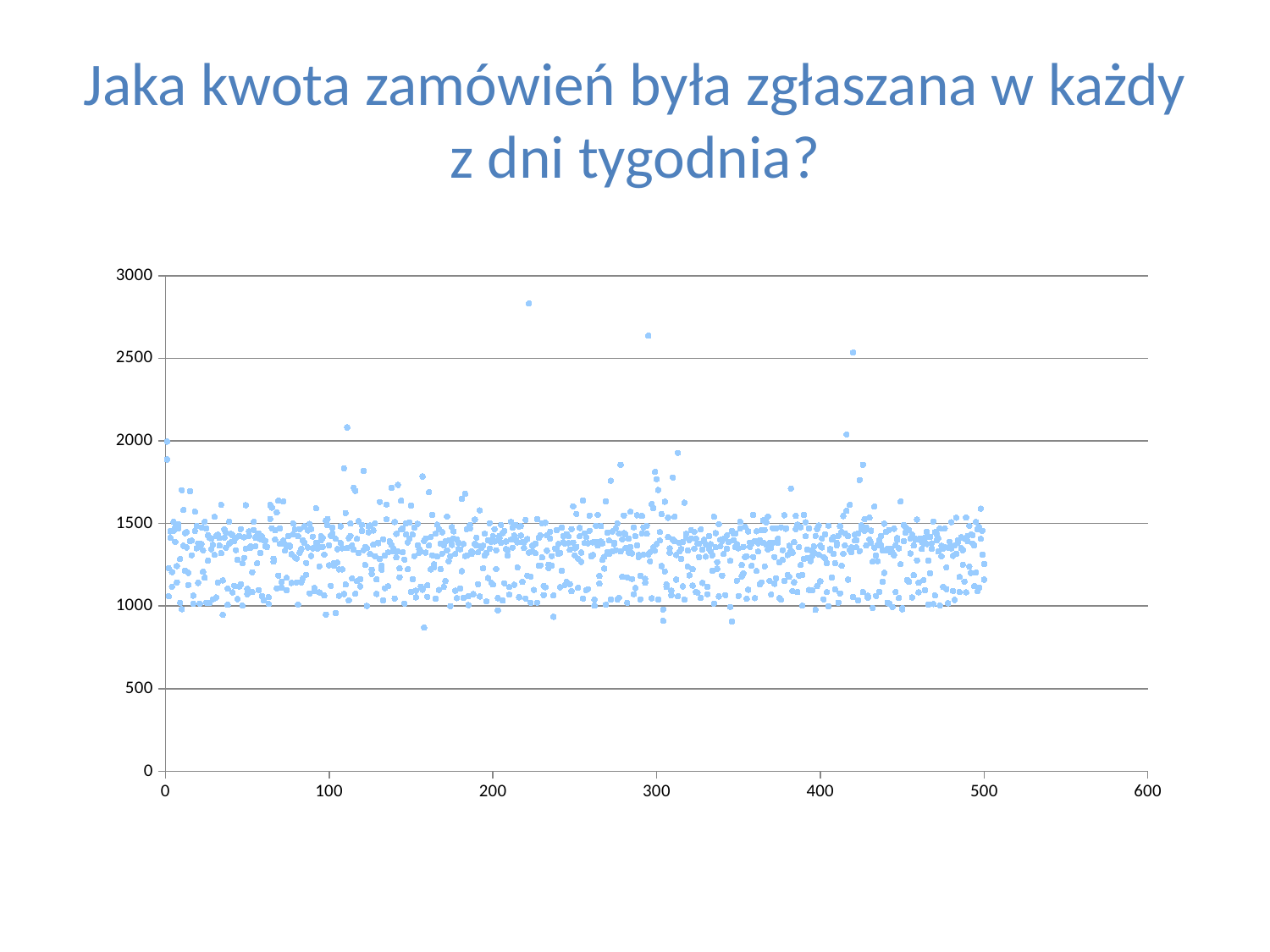

# Jaka kwota zamówień była zgłaszana w każdy z dni tygodnia?

### Chart

| Category |  |  |
|---|---|---|